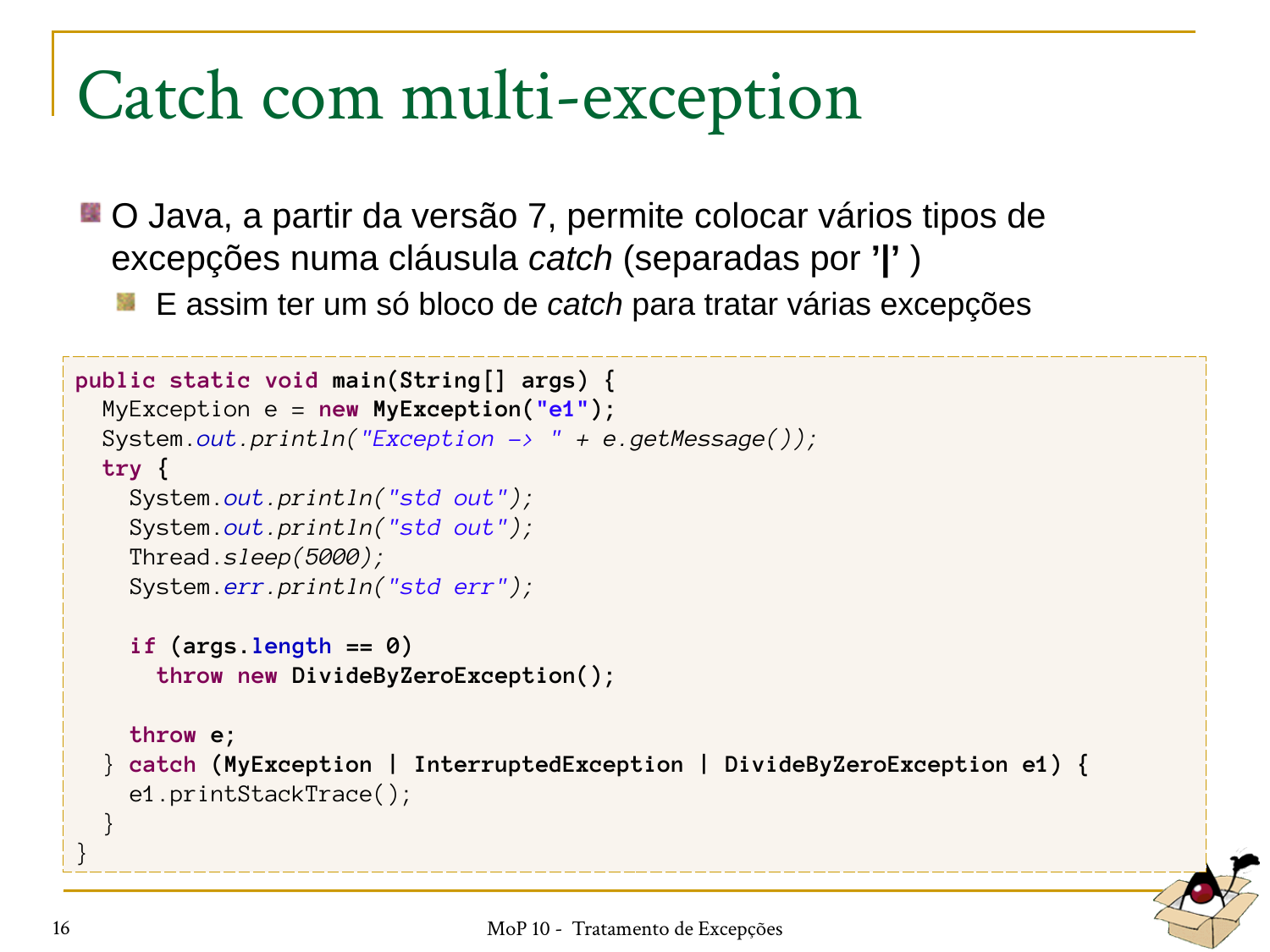

# Catch com multi-exception
O Java, a partir da versão 7, permite colocar vários tipos de excepções numa cláusula catch (separadas por ’|’ )
E assim ter um só bloco de catch para tratar várias excepções
public static void main(String[] args) {
  MyException e = new MyException("e1");
  System.out.println("Exception -> " + e.getMessage());
  try {
    System.out.println("std out");
    System.out.println("std out");
    Thread.sleep(5000);
    System.err.println("std err");

    if (args.length == 0)
      throw new DivideByZeroException();

    throw e;
  } catch (MyException | InterruptedException | DivideByZeroException e1) {
    e1.printStackTrace();
  }
}
MoP 10 -  Tratamento de Excepções